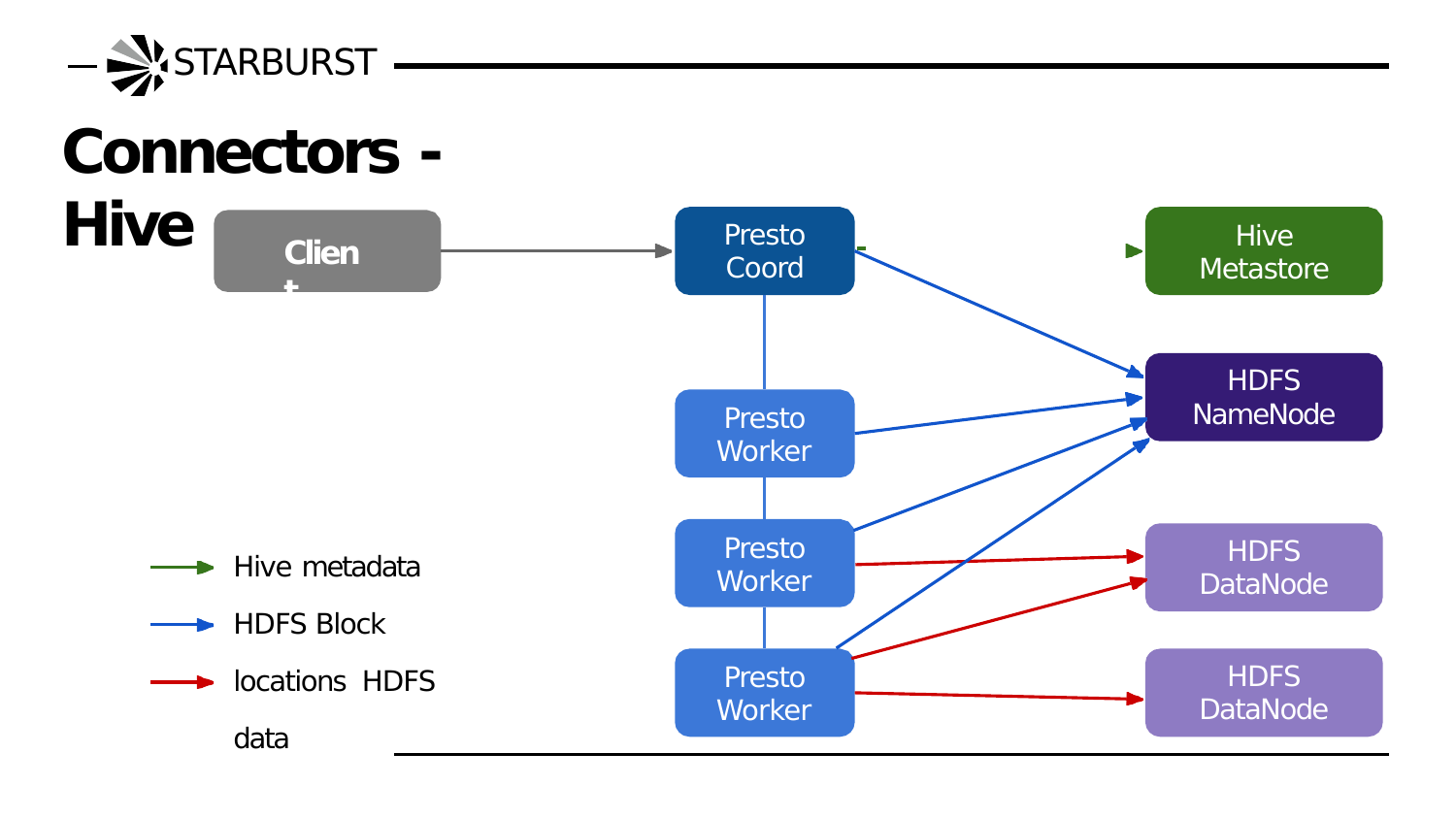

# STARBURST
Connectors - Hive

Presto
Coord
Hive  Metastore
Client

HDFS
NameNode

Presto  Worker

Presto  Worker
HDFS
DataNode
Hive metadata
HDFS Block locations  HDFS data

Presto  Worker
HDFS
DataNode